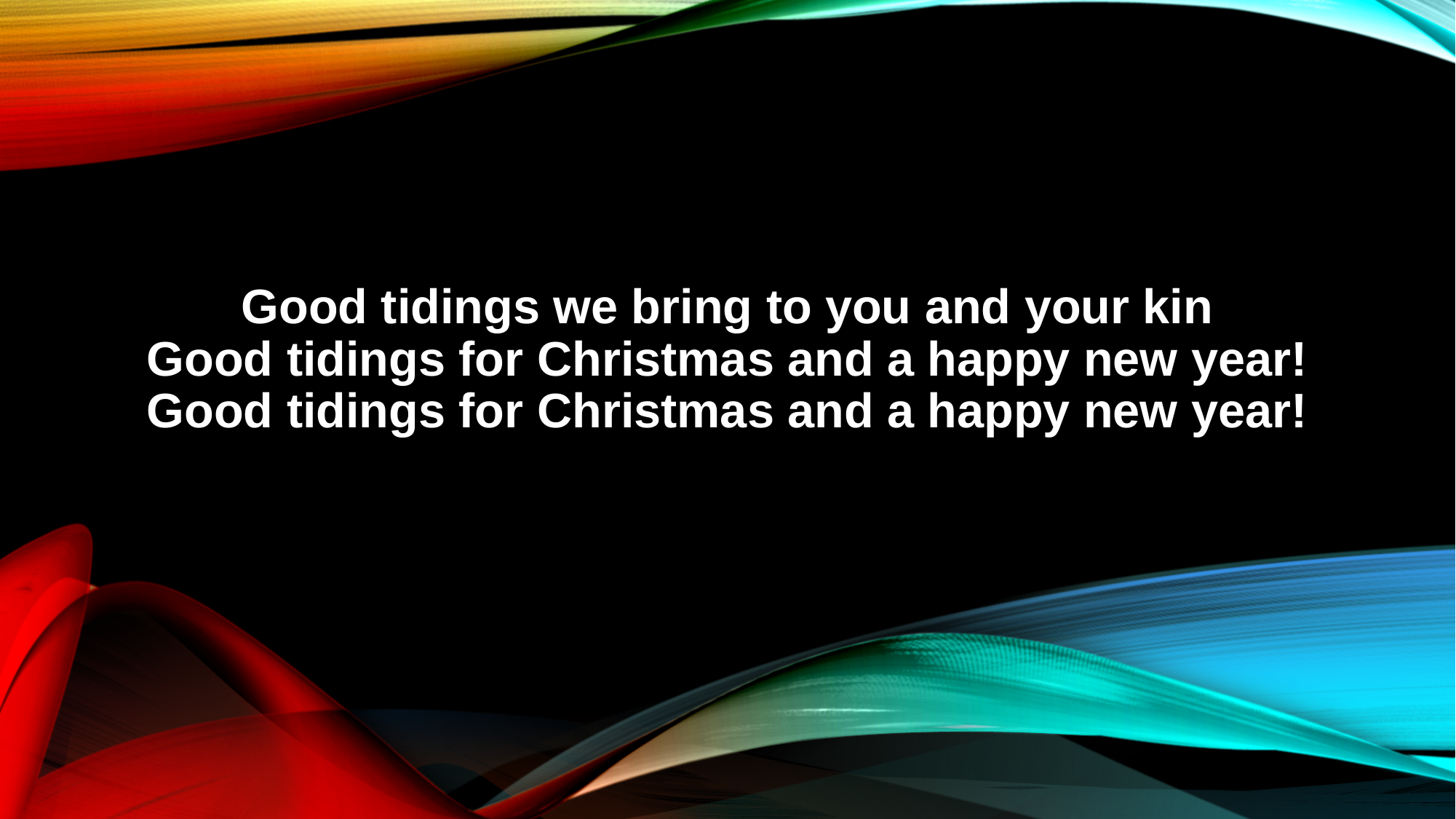

Good tidings we bring to you and your kin
Good tidings for Christmas and a happy new year!
Good tidings for Christmas and a happy new year!